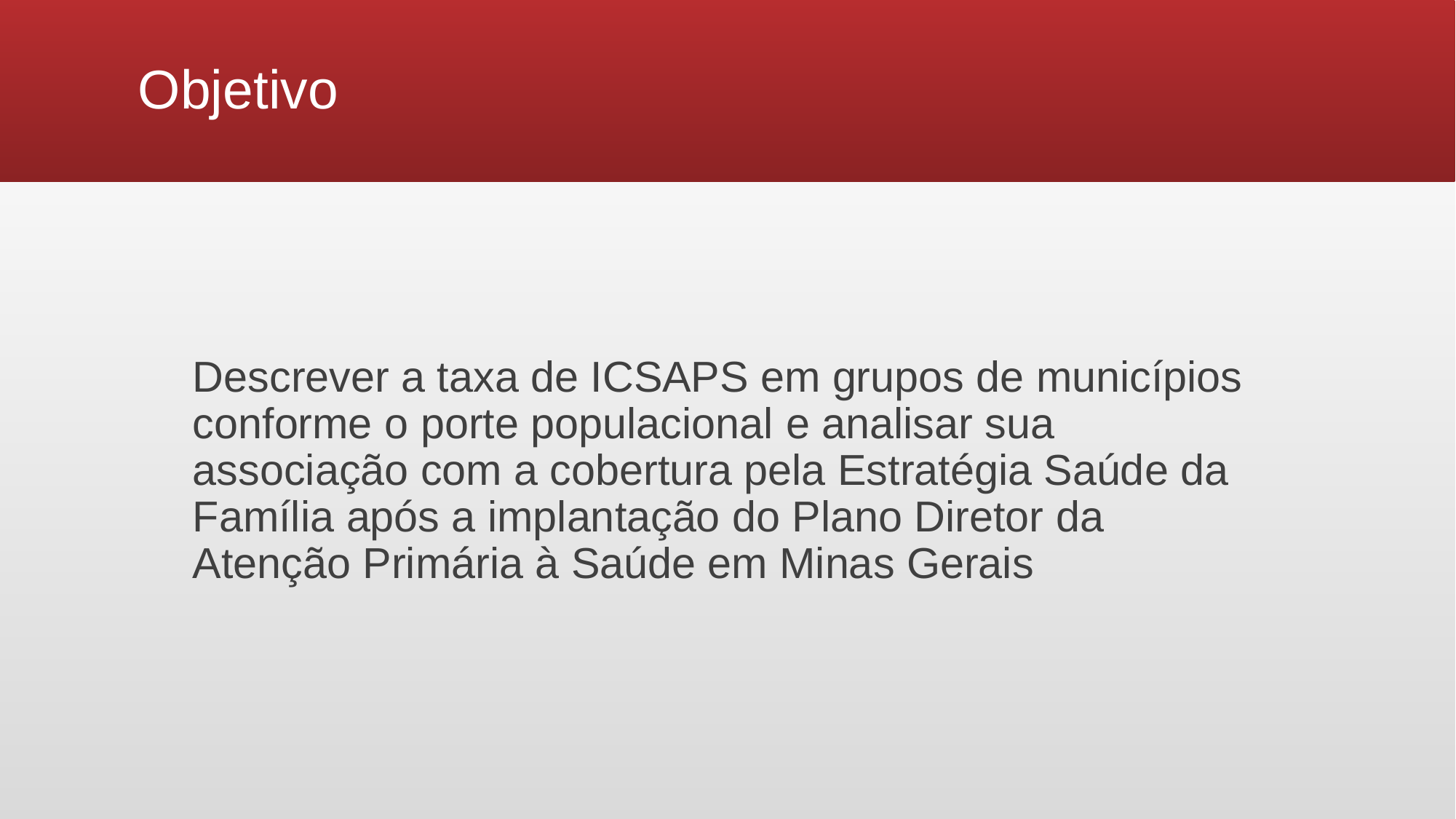

# Objetivo
Descrever a taxa de ICSAPS em grupos de municípios conforme o porte populacional e analisar sua associação com a cobertura pela Estratégia Saúde da Família após a implantação do Plano Diretor da Atenção Primária à Saúde em Minas Gerais